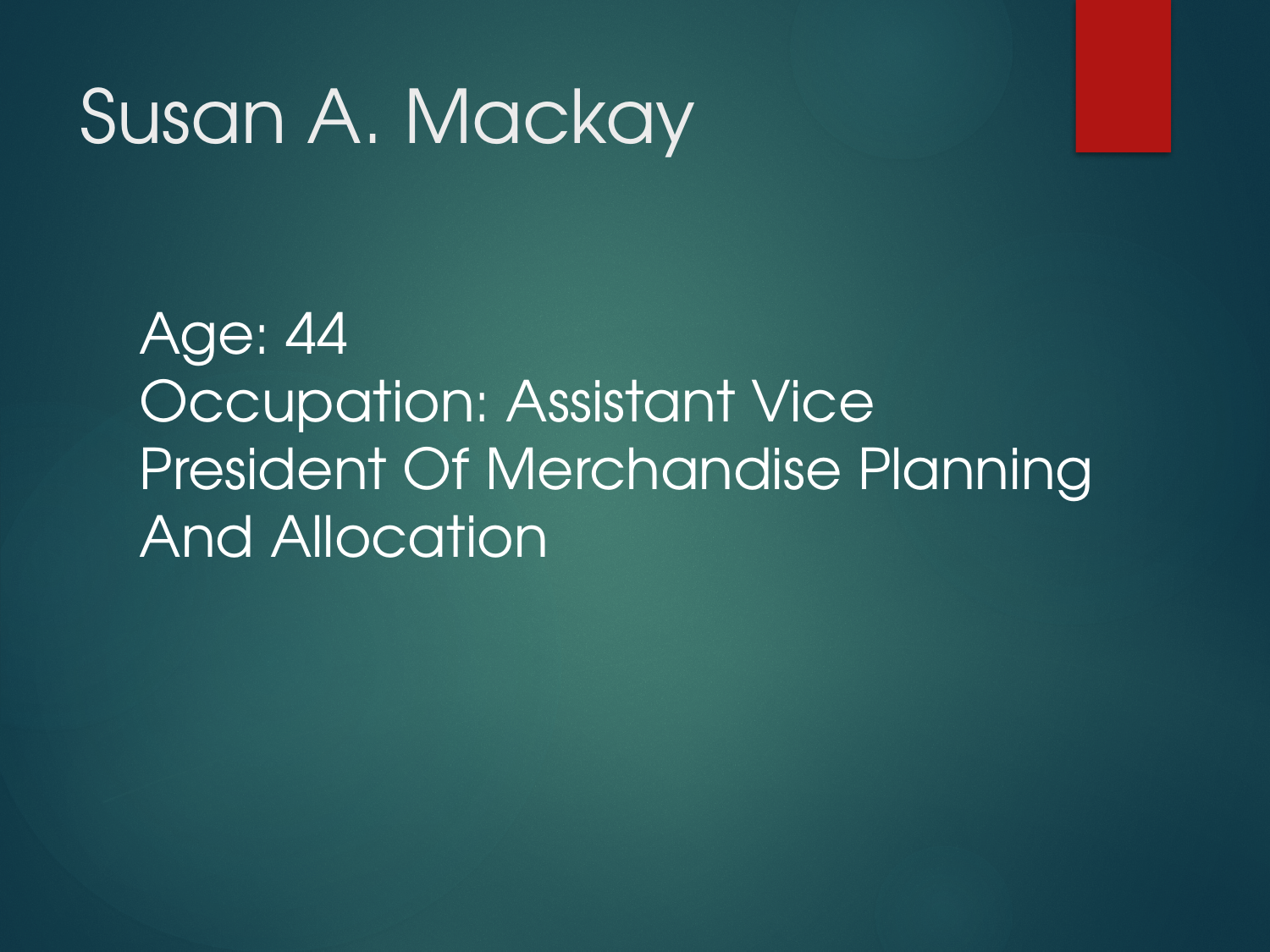

# Susan A. Mackay

Age: 44
Occupation: Assistant Vice President Of Merchandise Planning And Allocation